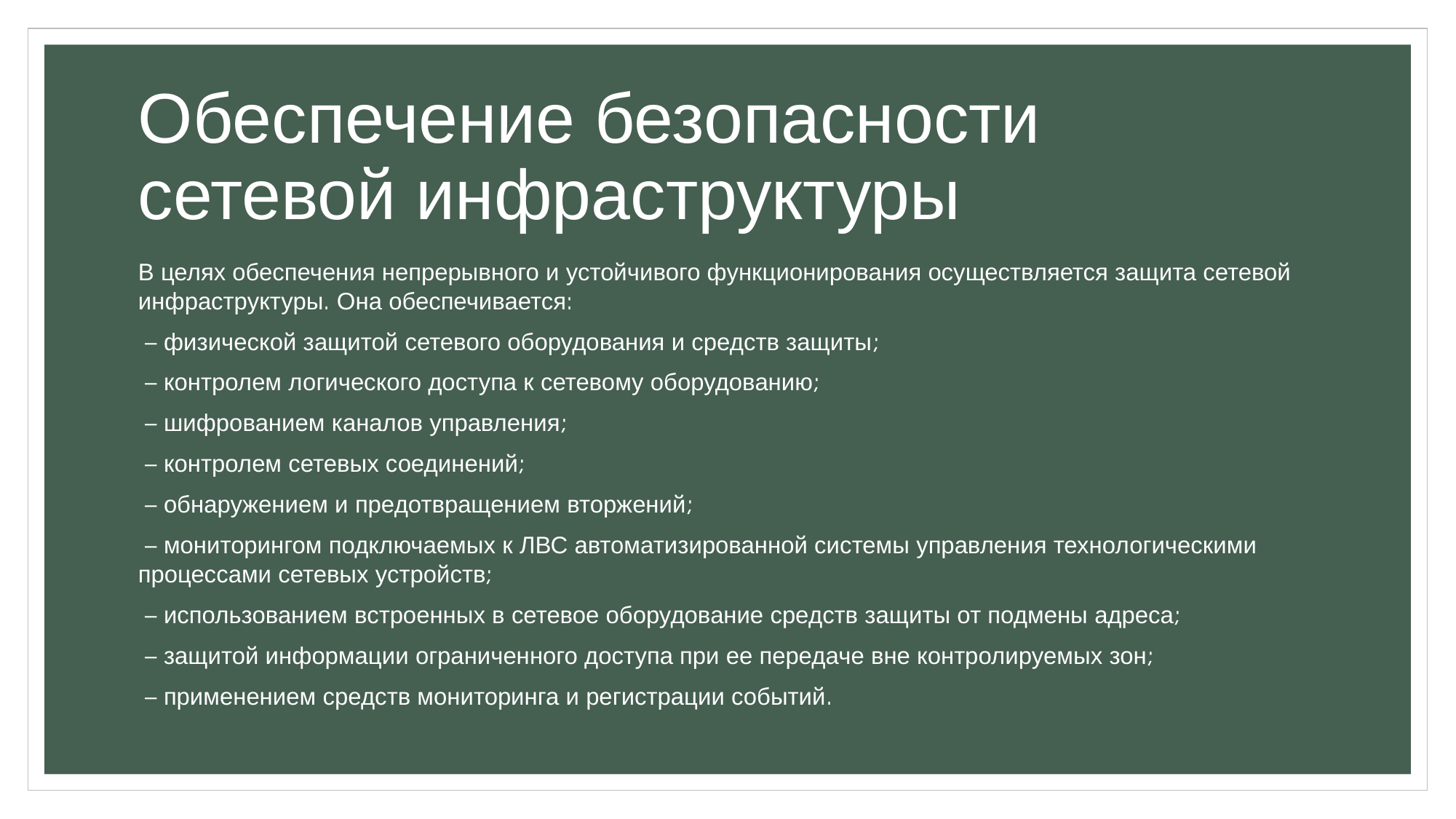

# Обеспечение безопасности сетевой инфраструктуры
В целях обеспечения непрерывного и устойчивого функционирования осуществляется защита сетевой инфраструктуры. Она обеспечивается:
 – физической защитой сетевого оборудования и средств защиты;
 – контролем логического доступа к сетевому оборудованию;
 – шифрованием каналов управления;
 – контролем сетевых соединений;
 – обнаружением и предотвращением вторжений;
 – мониторингом подключаемых к ЛВС автоматизированной системы управления технологическими процессами сетевых устройств;
 – использованием встроенных в сетевое оборудование средств защиты от подмены адреса;
 – защитой информации ограниченного доступа при ее передаче вне контролируемых зон;
 – применением средств мониторинга и регистрации событий.